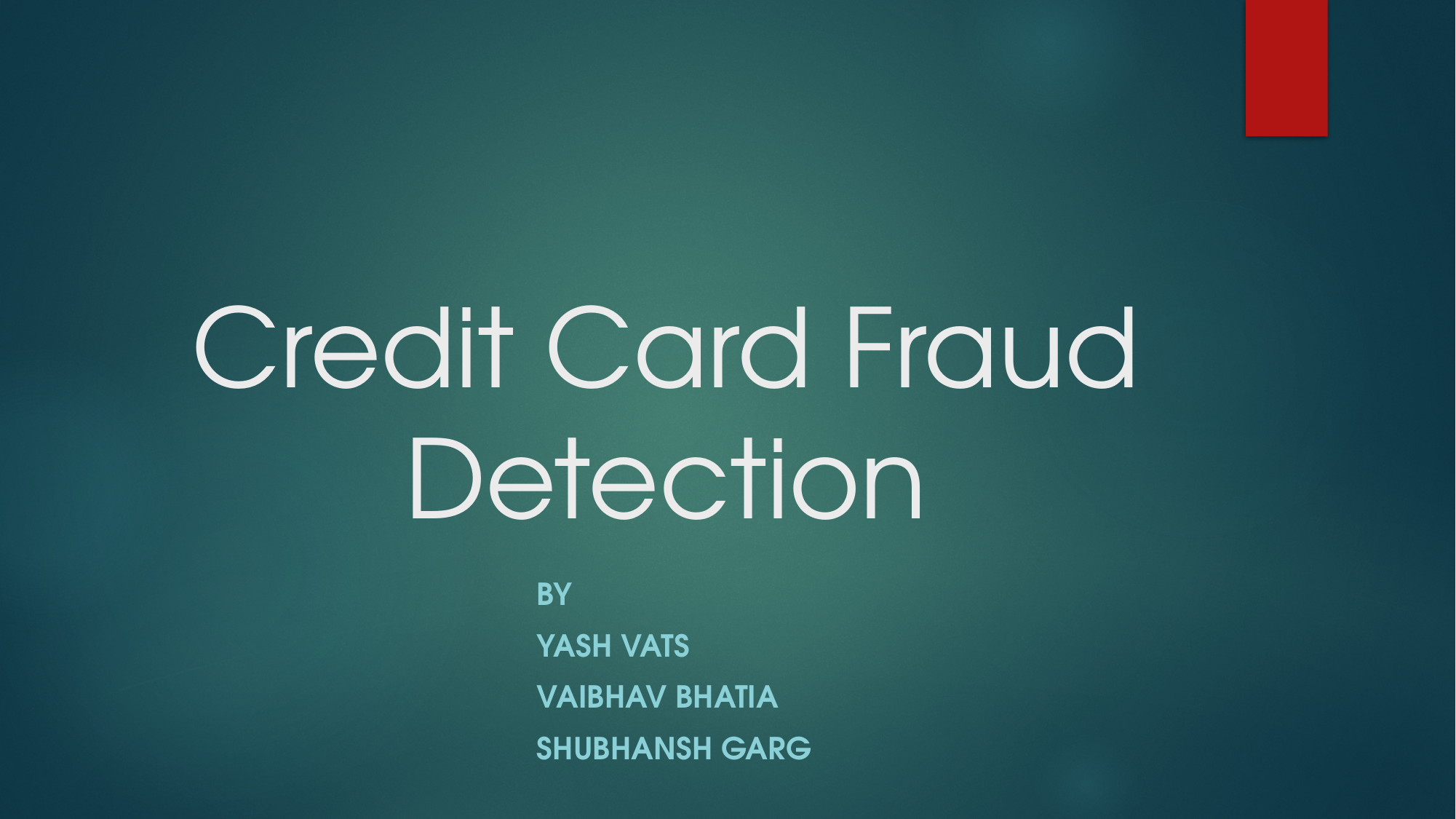

# Credit Card Fraud Detection
By
YASH VATS
Vaibhav Bhatia
Shubhansh Garg